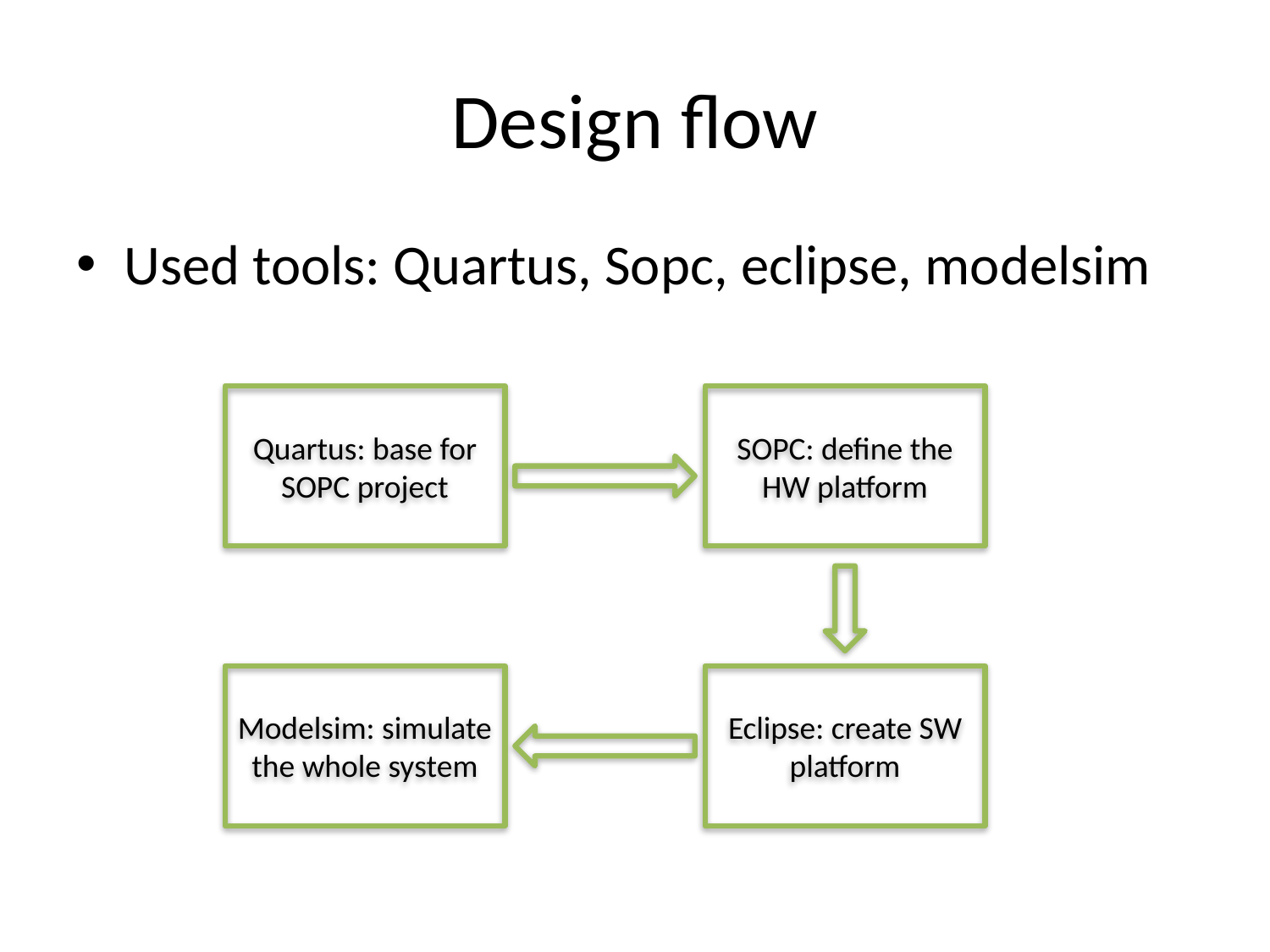

# Design flow
Used tools: Quartus, Sopc, eclipse, modelsim
Quartus: base for SOPC project
SOPC: define the HW platform

Modelsim: simulate the whole system
Eclipse: create SW platform